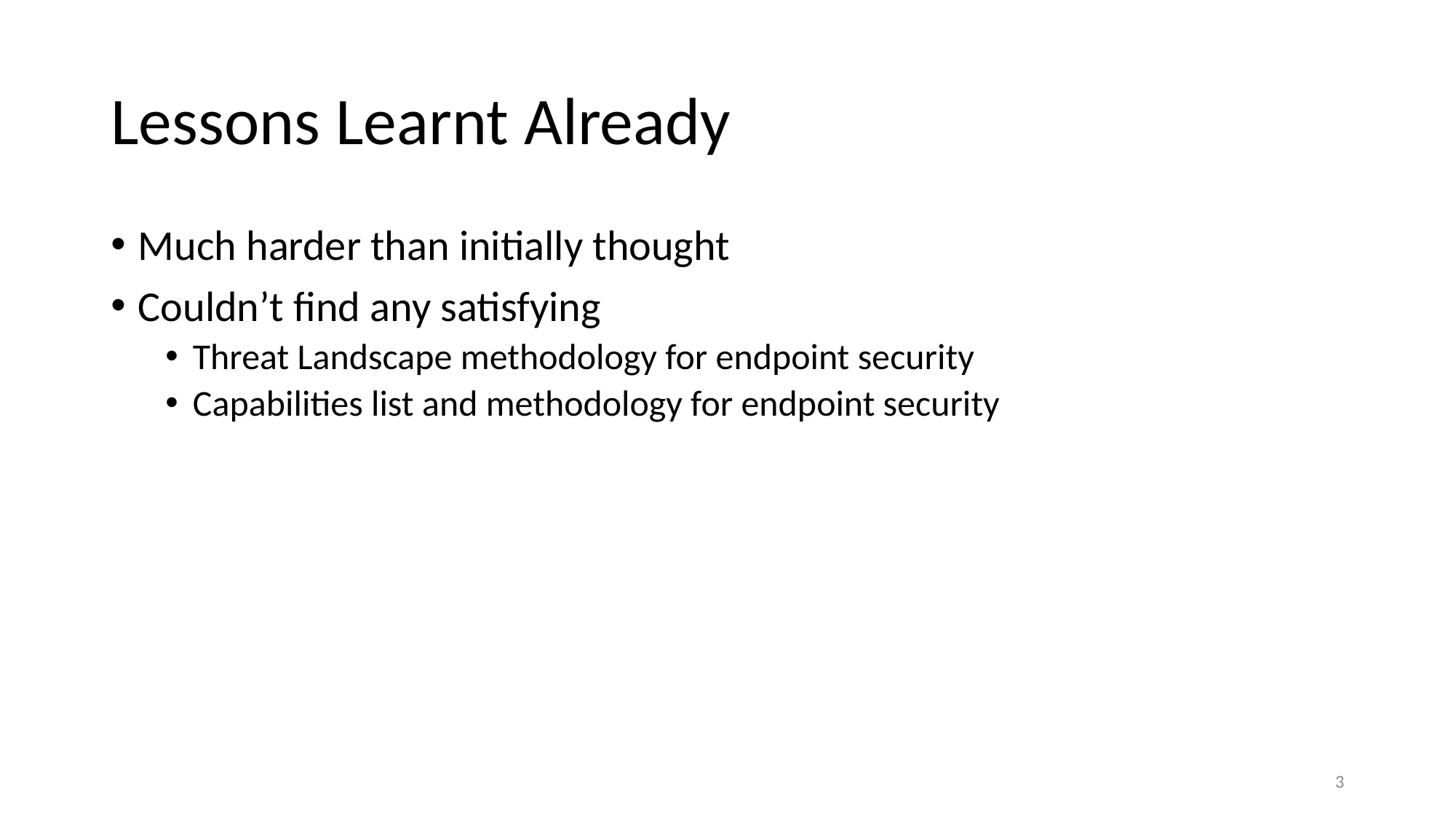

# Lessons Learnt Already
Much harder than initially thought
Couldn’t find any satisfying
Threat Landscape methodology for endpoint security
Capabilities list and methodology for endpoint security
3